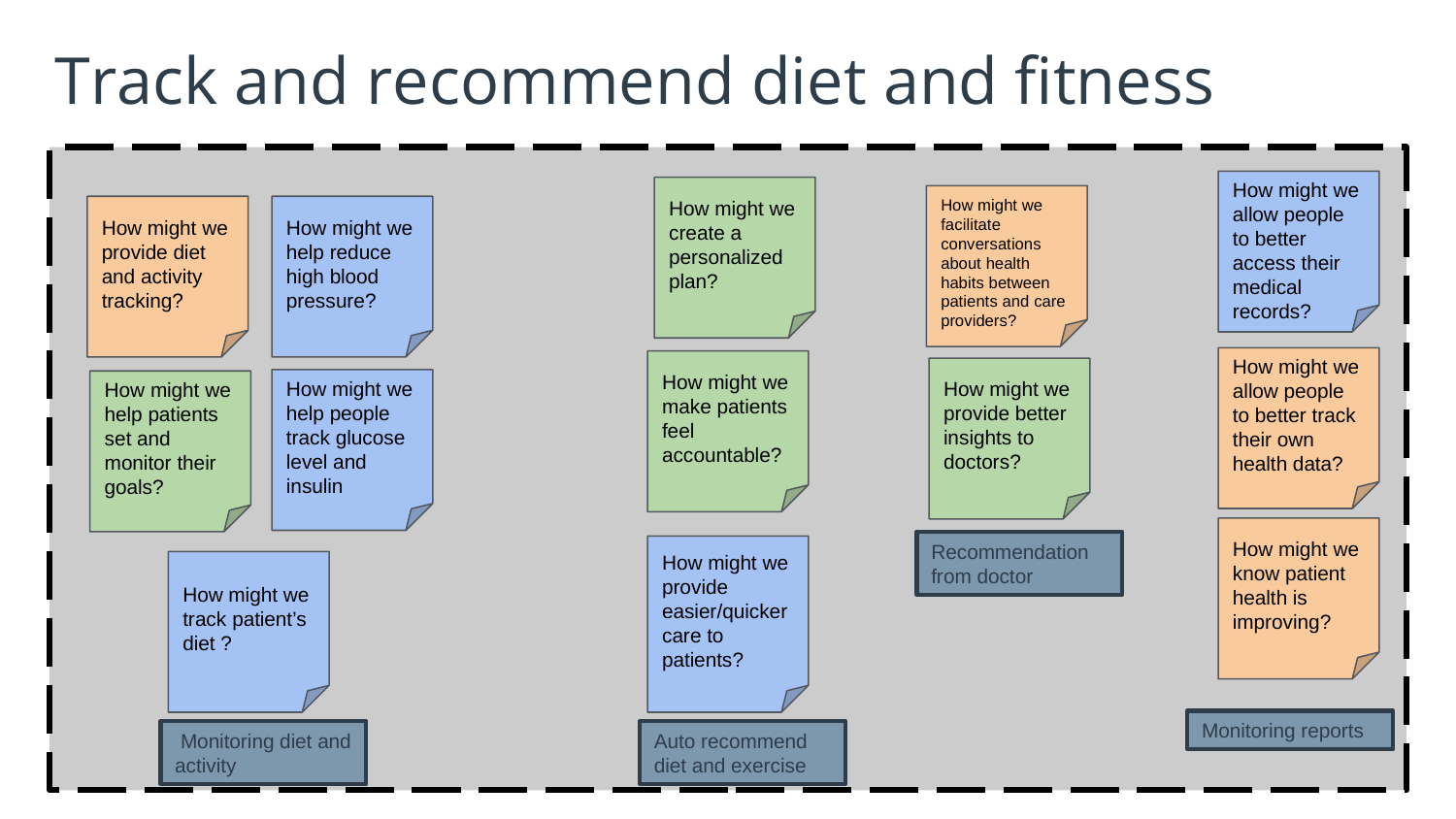

# Track and recommend diet and fitness

How might we allow people to better access their medical records?
How might we create a personalized plan?

How might we facilitate conversations about health habits between patients and care providers?
How might we provide diet and activity tracking?
How might we help reduce high blood pressure?
How might we allow people to better track their own health data?
How might we make patients feel accountable?
How might we provide better insights to doctors?
How might we help people track glucose level and insulin
How might we help patients set and monitor their goals?
How might we know patient  health is improving?
Recommendation from doctor
How might we provide easier/quicker care to patients?
How might we track patient’s diet ?
Monitoring reports
 Monitoring diet and activity
Auto recommend diet and exercise